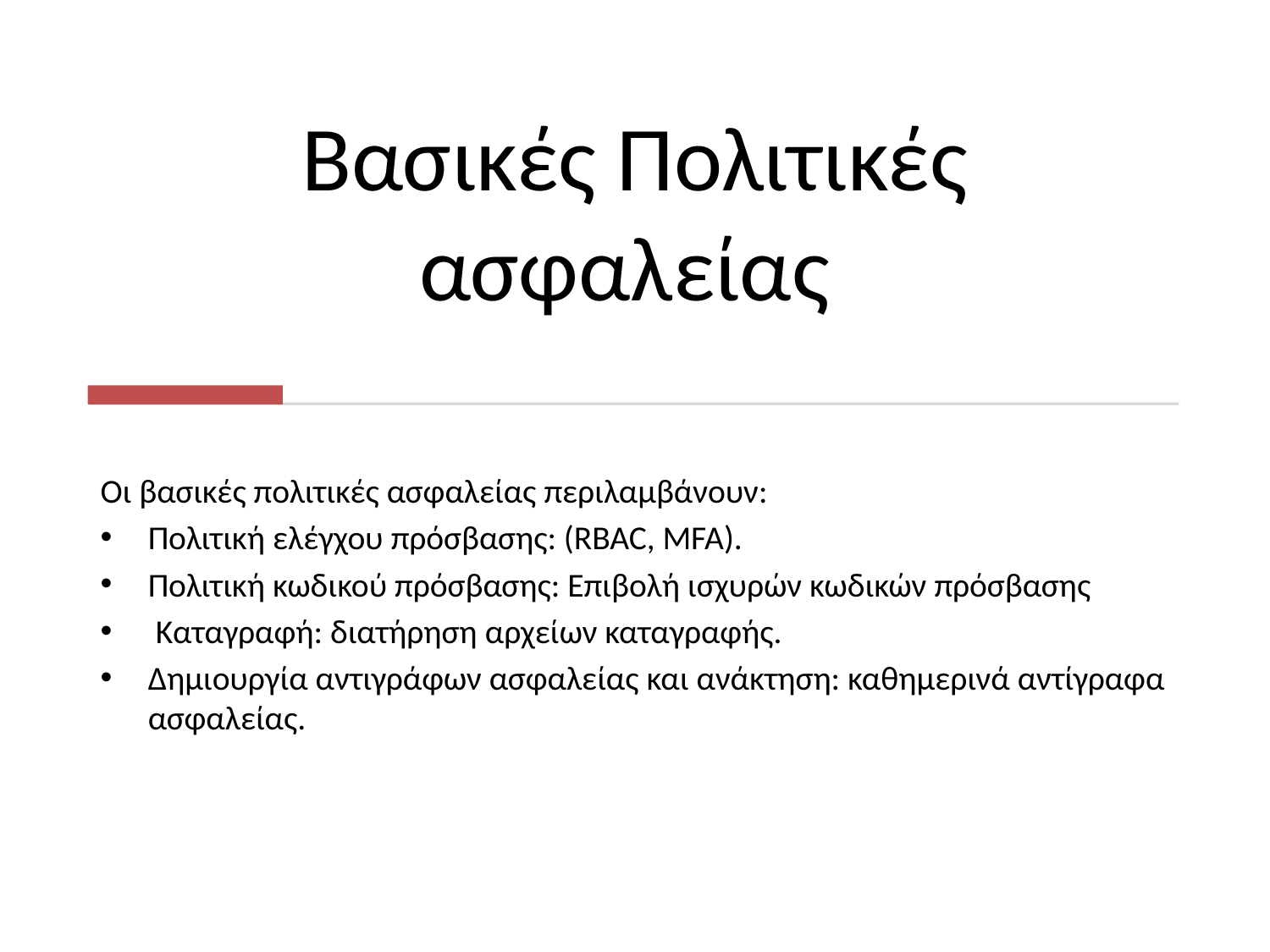

# Βασικές Πολιτικές ασφαλείας

Οι βασικές πολιτικές ασφαλείας περιλαμβάνουν:
Πολιτική ελέγχου πρόσβασης: (RBAC, MFA).
Πολιτική κωδικού πρόσβασης: Επιβολή ισχυρών κωδικών πρόσβασης
 Καταγραφή: διατήρηση αρχείων καταγραφής.
Δημιουργία αντιγράφων ασφαλείας και ανάκτηση: καθημερινά αντίγραφα ασφαλείας.